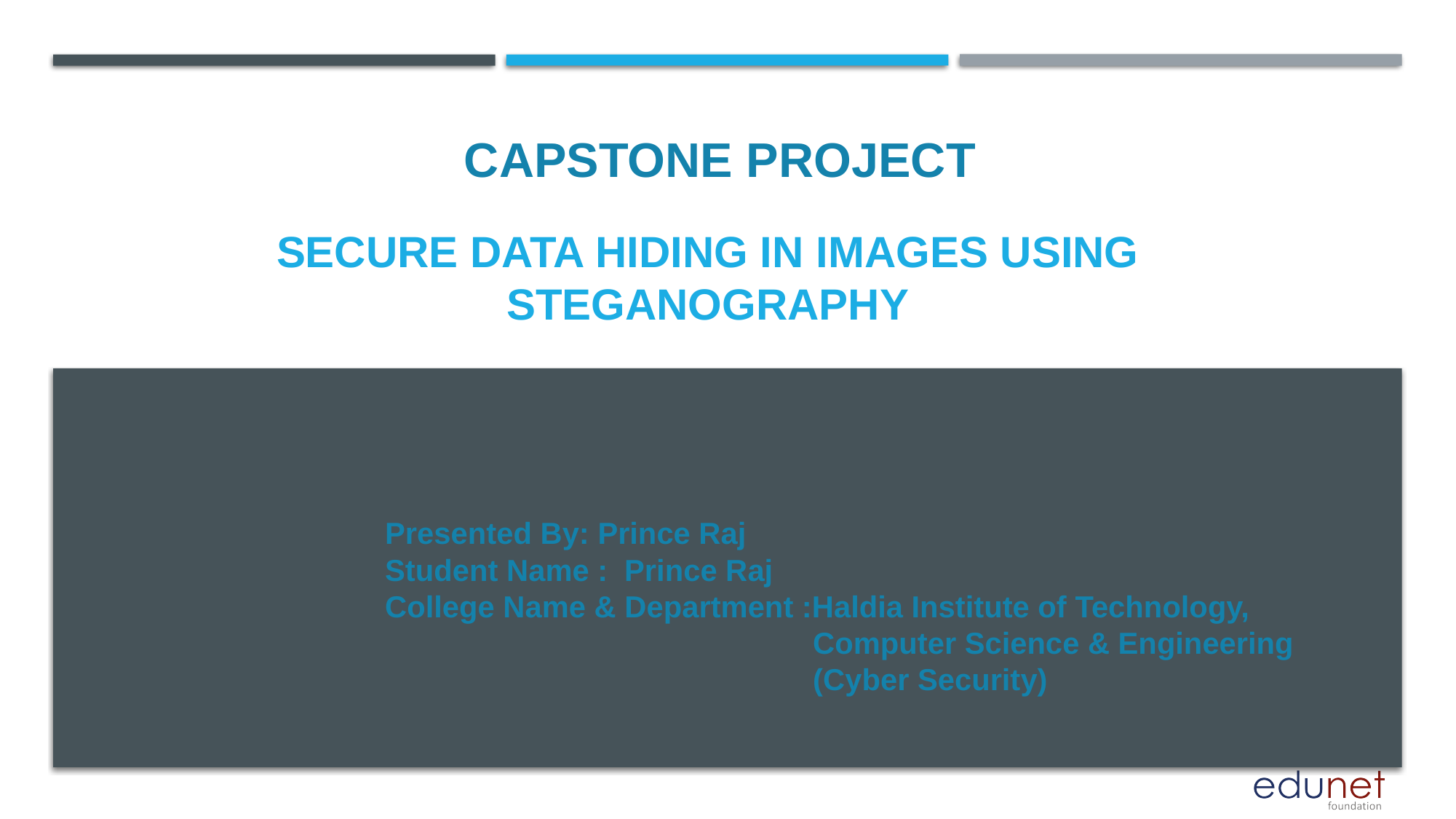

CAPSTONE PROJECT
# Secure data hiding in images using Steganography
Presented By: Prince Raj
Student Name :  Prince Raj
College Name & Department :Haldia Institute of Technology,             			            Computer Science & Engineering 			            (Cyber Security)